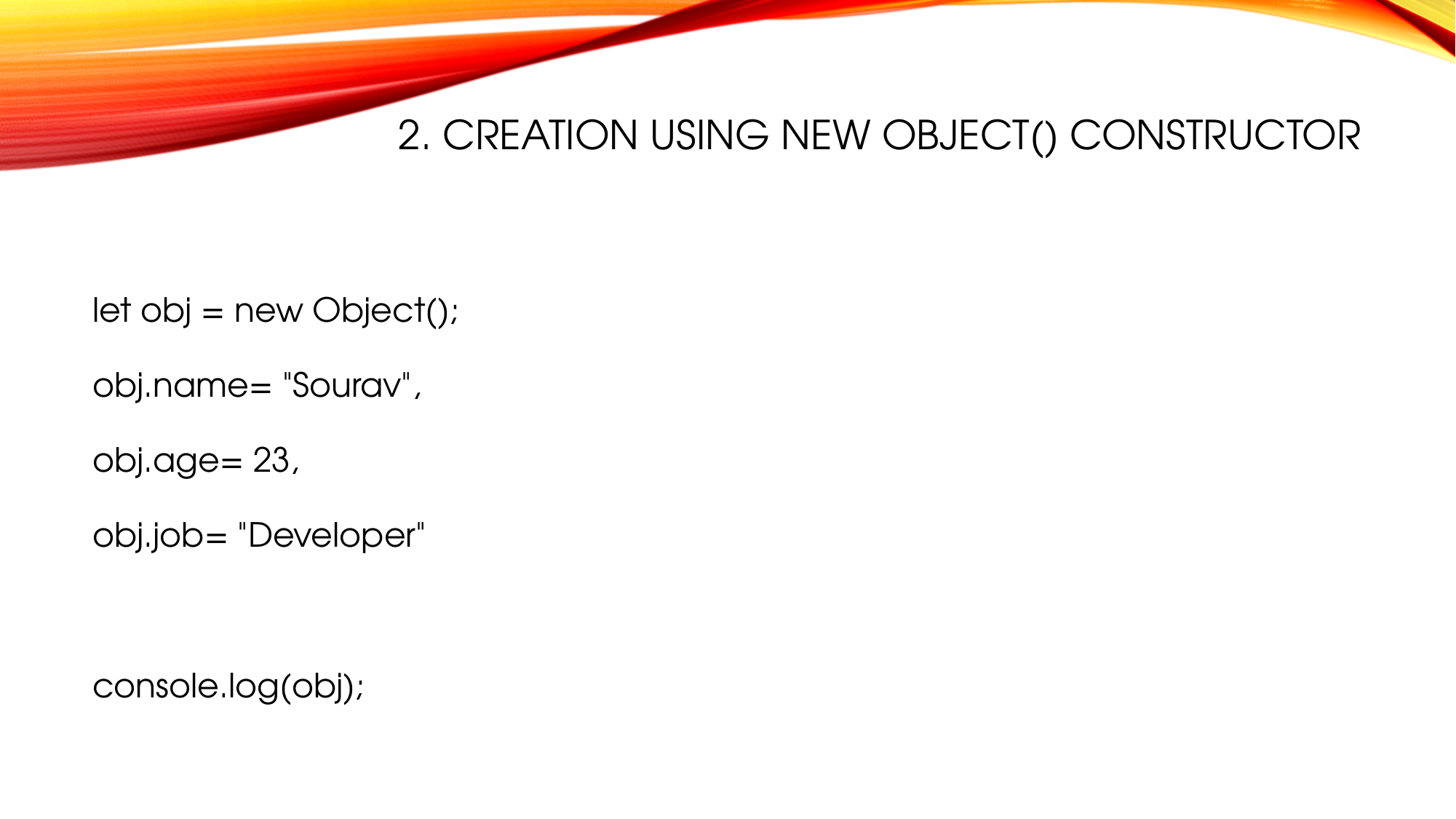

# 2. Creation Using new Object() Constructor
let obj = new Object();
obj.name= "Sourav",
obj.age= 23,
obj.job= "Developer"

console.log(obj);